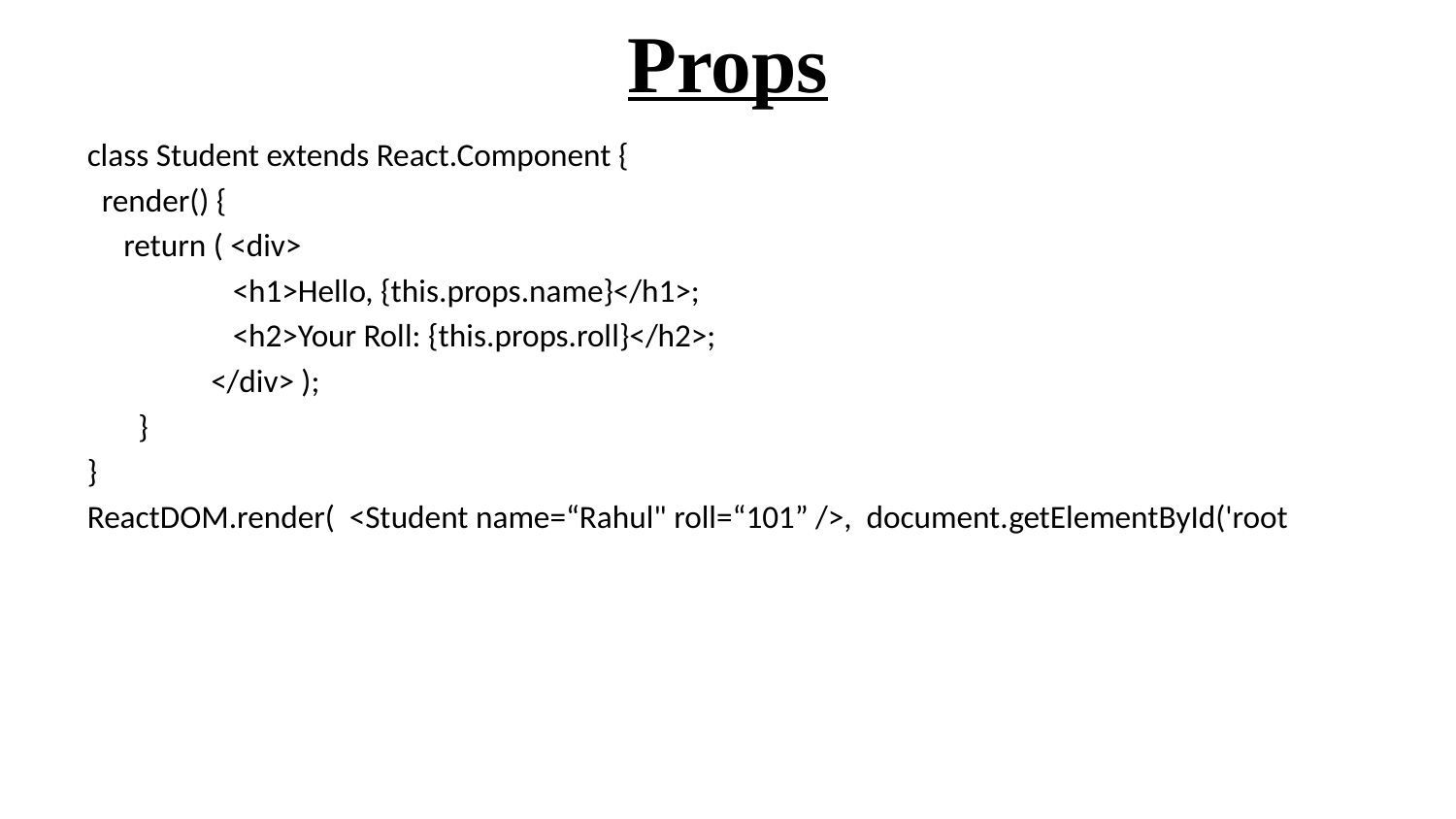

Props
class Student extends React.Component {
  render() {
     return ( <div>
	<h1>Hello, {this.props.name}</h1>;
	<h2>Your Roll: {this.props.roll}</h2>;
                 </div> );
       }
}
ReactDOM.render(  <Student name=“Rahul" roll=“101” />,  document.getElementById('root